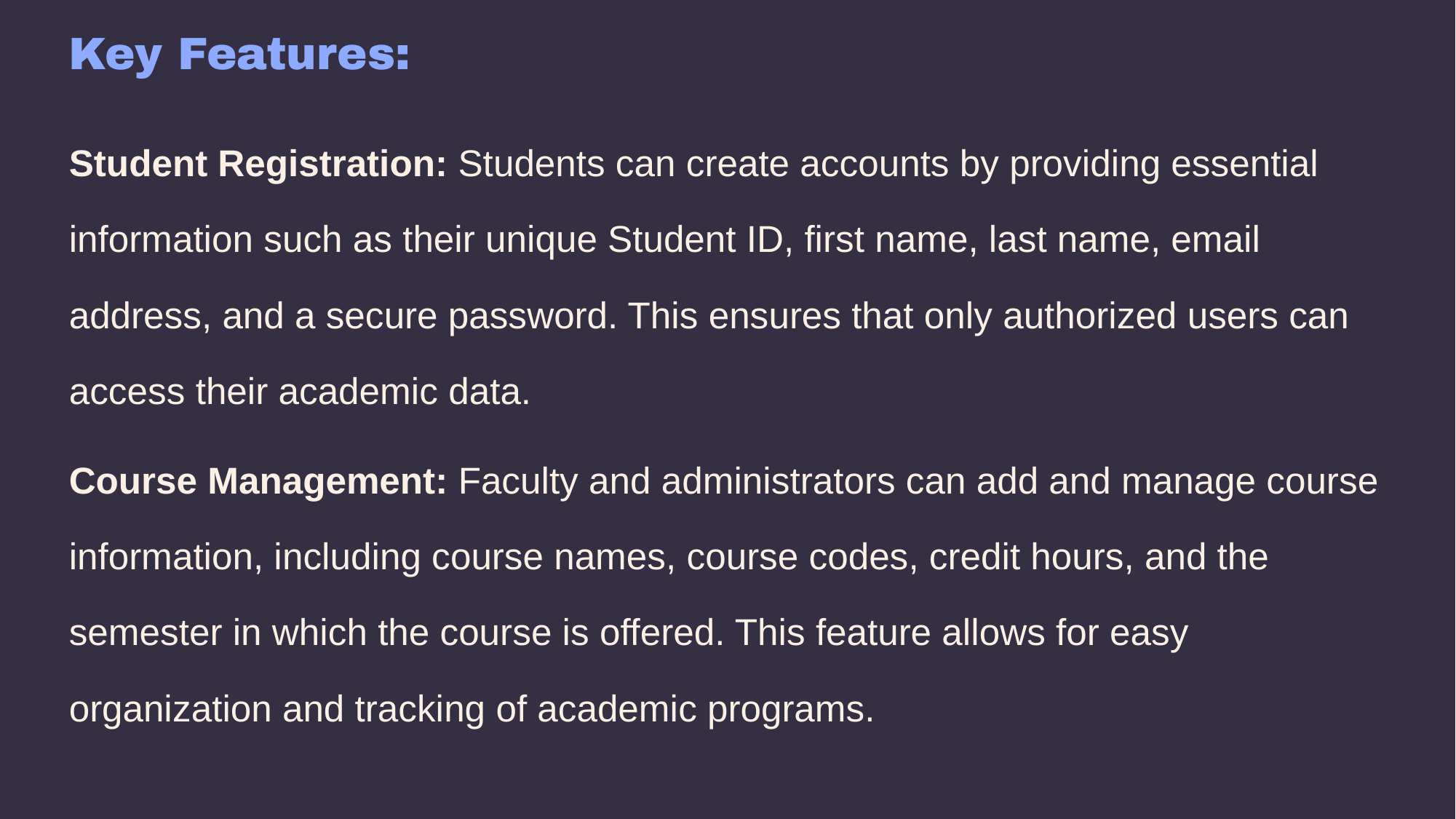

# Key Features:
Student Registration: Students can create accounts by providing essential information such as their unique Student ID, first name, last name, email address, and a secure password. This ensures that only authorized users can access their academic data.
Course Management: Faculty and administrators can add and manage course information, including course names, course codes, credit hours, and the semester in which the course is offered. This feature allows for easy organization and tracking of academic programs.